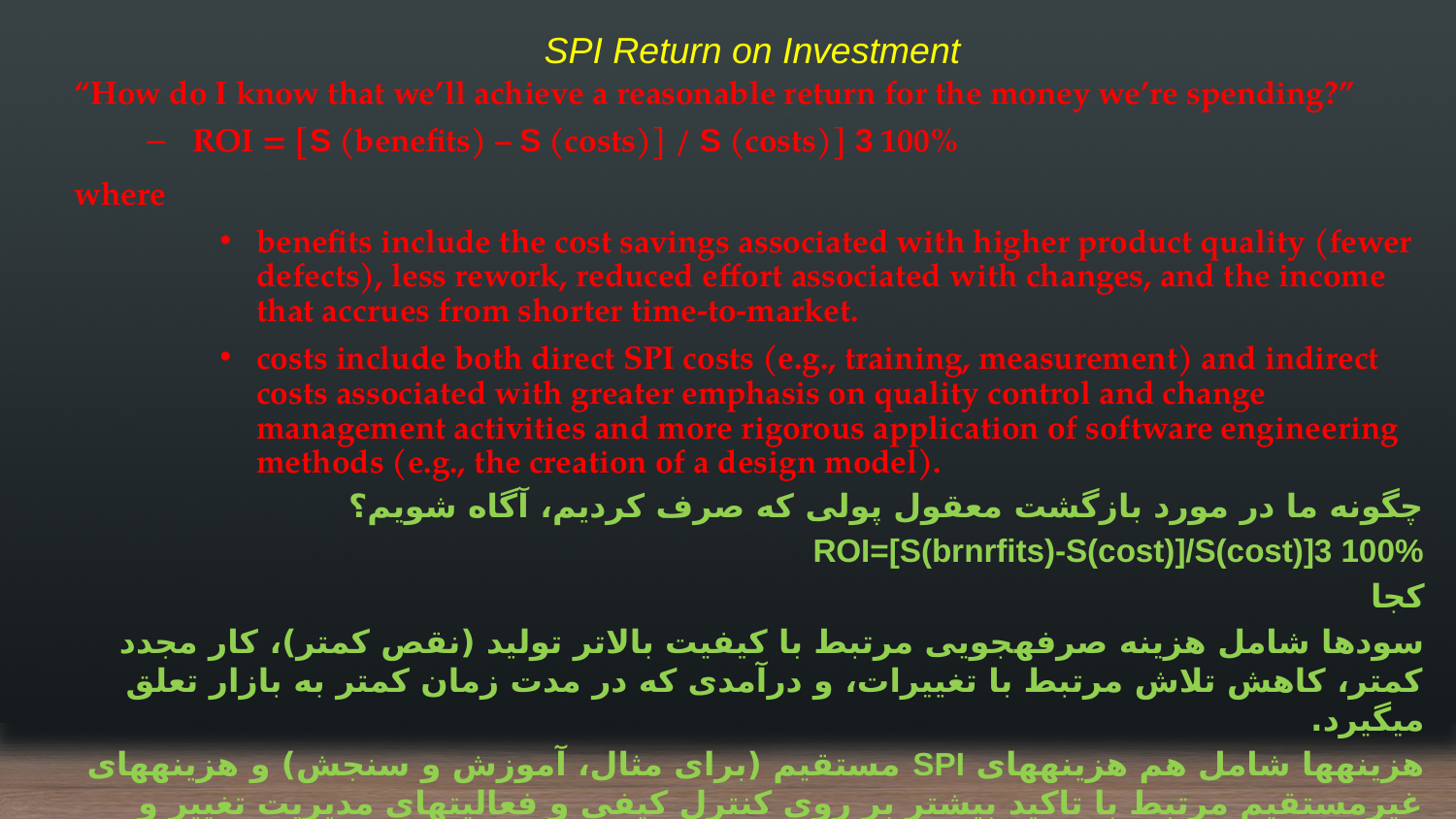

SPI Return on Investment
“How do I know that we’ll achieve a reasonable return for the money we’re spending?”
ROI = [S (benefits) – S (costs)] / S (costs)] 3 100%
where
benefits include the cost savings associated with higher product quality (fewer defects), less rework, reduced effort associated with changes, and the income that accrues from shorter time-to-market.
costs include both direct SPI costs (e.g., training, measurement) and indirect costs associated with greater emphasis on quality control and change management activities and more rigorous application of software engineering methods (e.g., the creation of a design model).

چگونه ما در مورد بازگشت معقول پولی که صرف کردیم، آگاه شویم؟
ROI=[S(brnrfits)-S(cost)]/S(cost)]3 100%
کجا
سودها شامل هزینه صرفه‎جویی مرتبط با کیفیت بالاتر تولید (نقص کمتر)، کار مجدد کمتر، کاهش تلاش مرتبط با تغییرات، و درآمدی که در مدت زمان کمتر به بازار تعلق می‎گیرد.
هزینه‏ها شامل هم هزینه‏های SPI مستقیم (برای مثال، آموزش و سنجش) و هزینه‏های غیرمستقیم مرتبط با تاکید بیشتر بر روی کنترل کیفی و فعالیت‏های مدیریت تغییر و همچنین کاربرد دقیق‏تر از روش‏های مهندسی نرم‏افزار می‏شوند ( برای مثال، ایجاد یک الگوی طراحی).